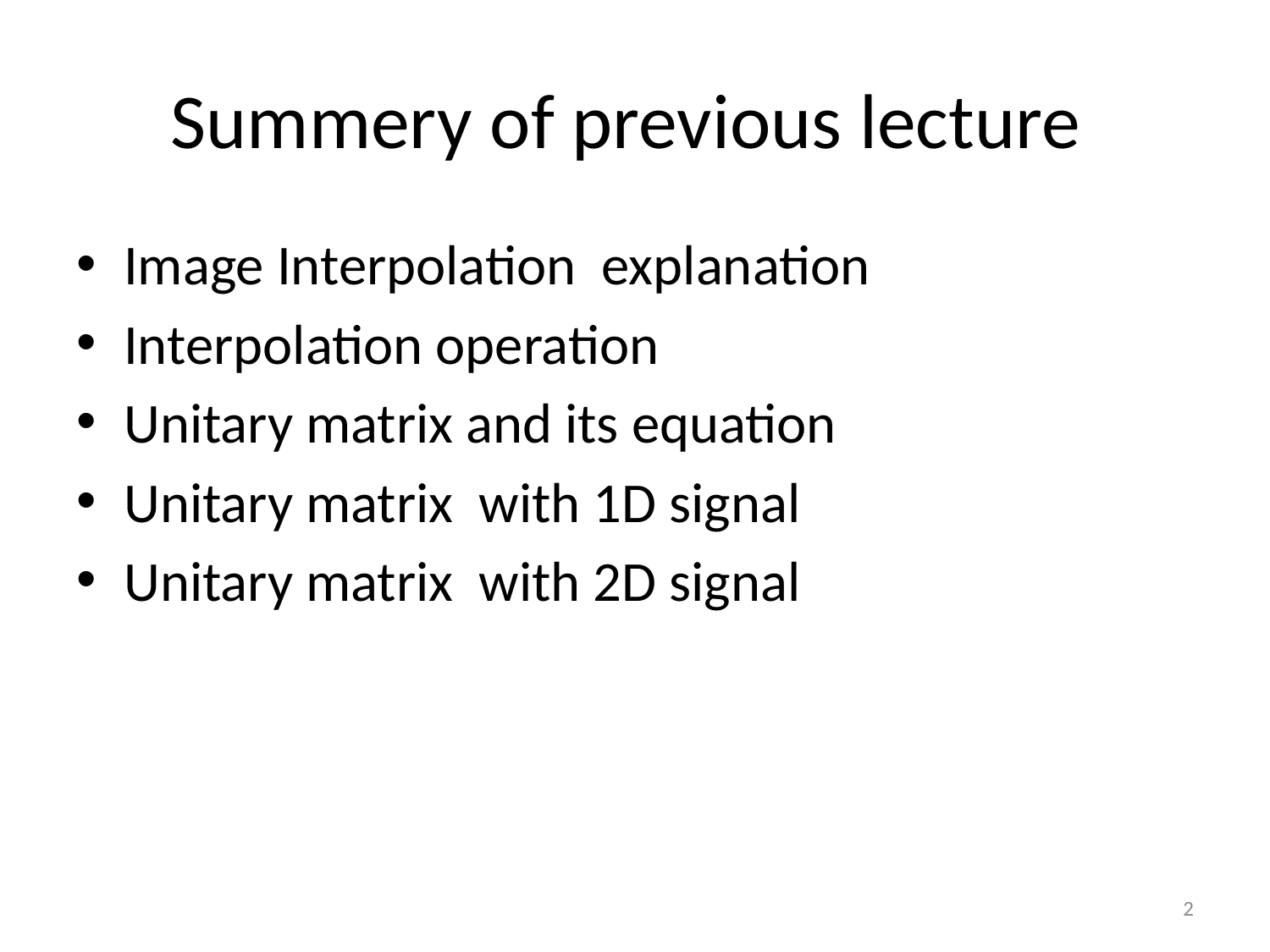

# Summery of previous lecture
Image Interpolation  explanation
Interpolation operation
Unitary matrix and its equation
Unitary matrix  with 1D signal
Unitary matrix  with 2D signal
2